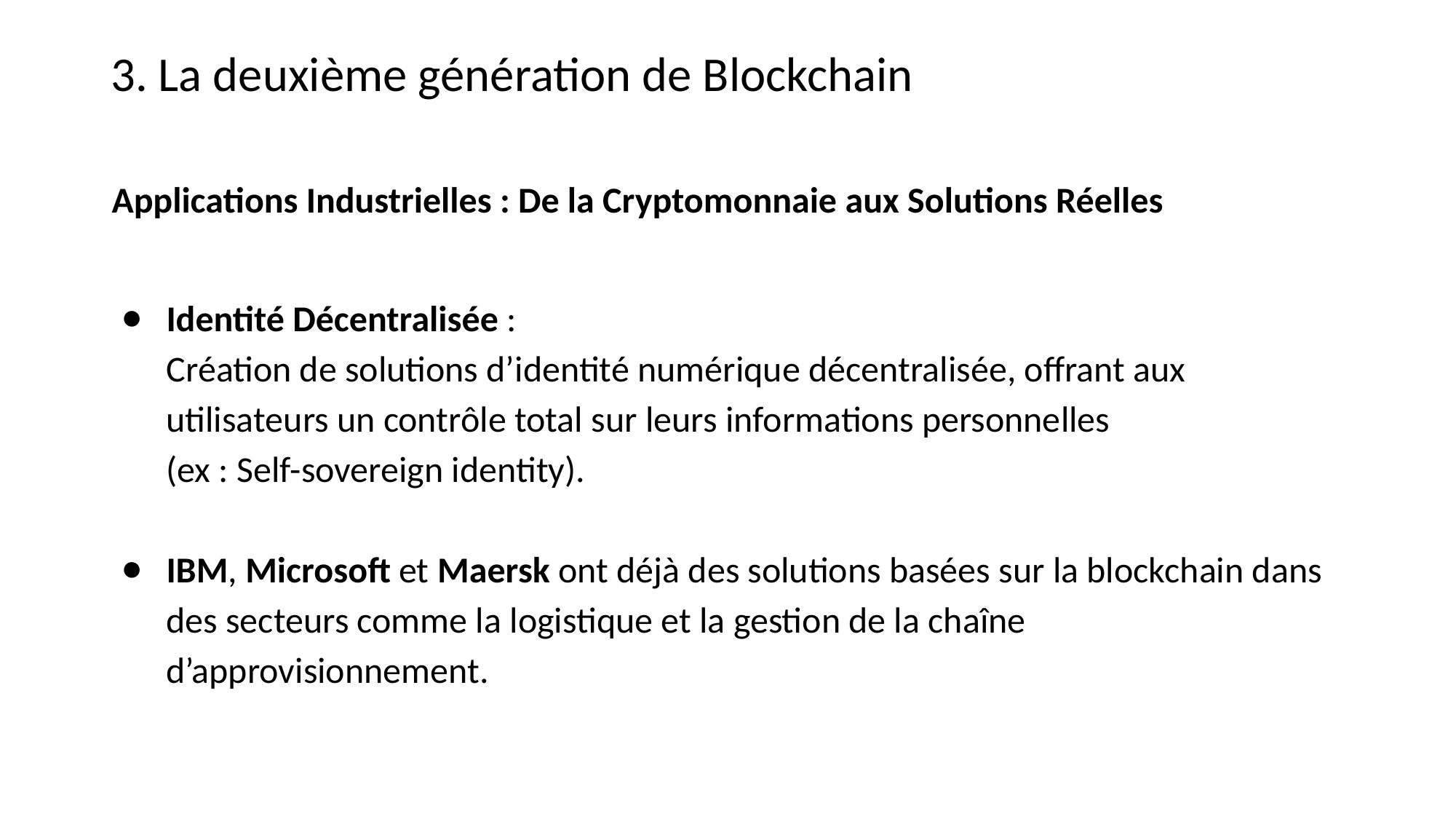

3. La deuxième génération de Blockchain
Applications Industrielles : De la Cryptomonnaie aux Solutions Réelles

Identité Décentralisée :
Création de solutions d’identité numérique décentralisée, offrant aux utilisateurs un contrôle total sur leurs informations personnelles
(ex : Self-sovereign identity).

IBM, Microsoft et Maersk ont déjà des solutions basées sur la blockchain dans des secteurs comme la logistique et la gestion de la chaîne d’approvisionnement.